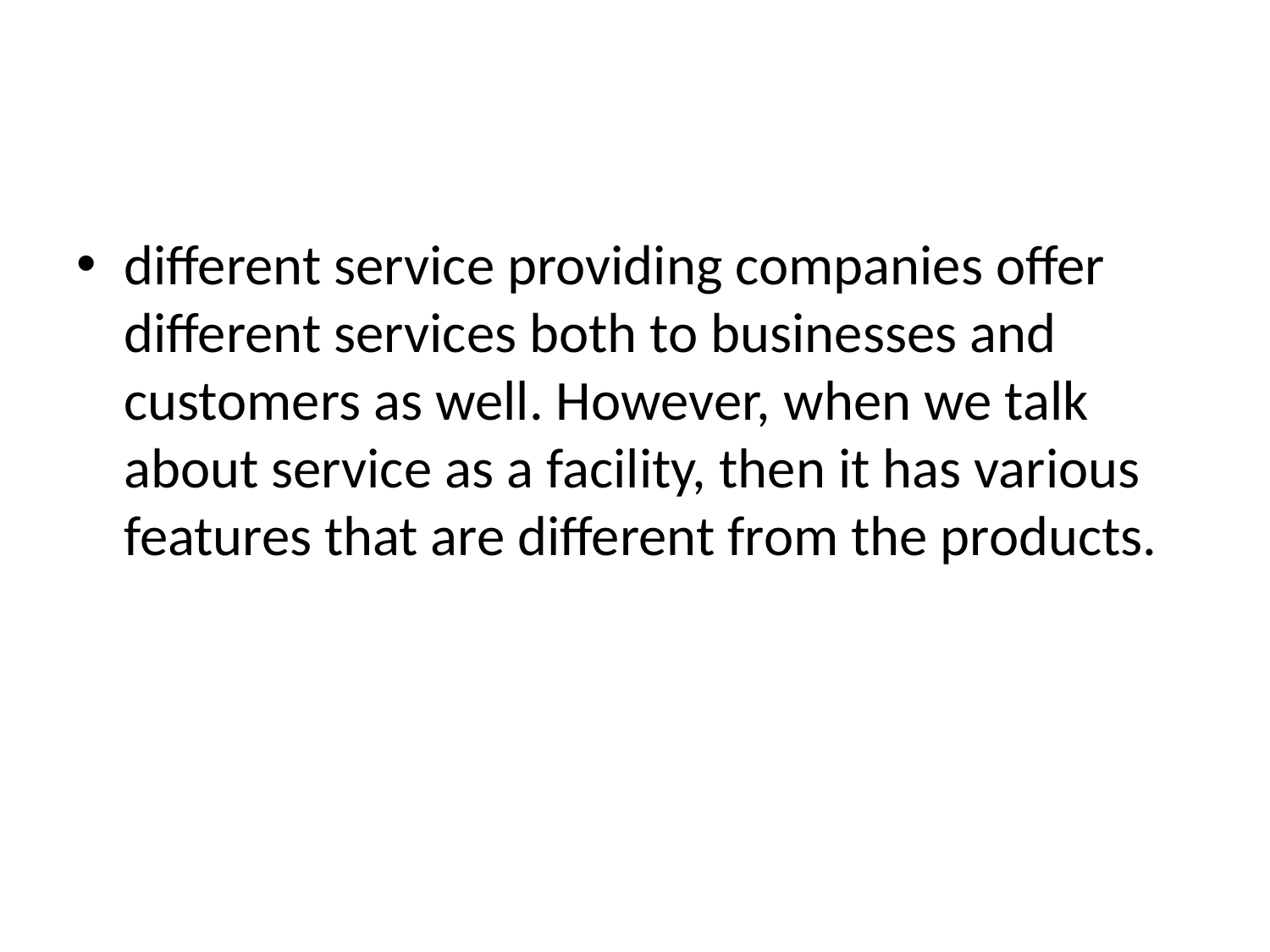

#
different service providing companies offer different services both to businesses and customers as well. However, when we talk about service as a facility, then it has various features that are different from the products.